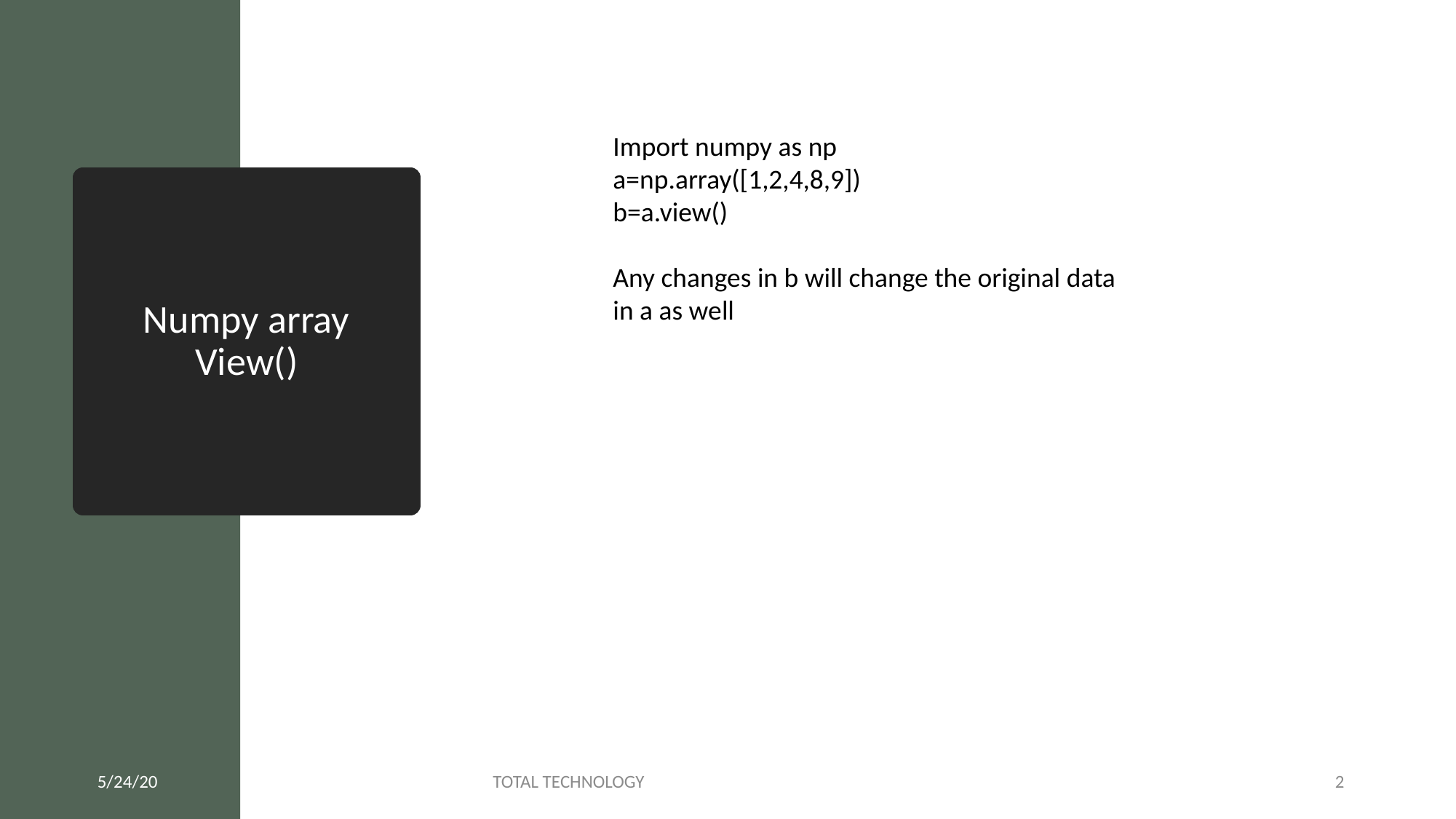

Import numpy as np
a=np.array([1,2,4,8,9])
b=a.view()

Any changes in b will change the original data in a as well
# Numpy array View()

5/24/20
TOTAL TECHNOLOGY
2